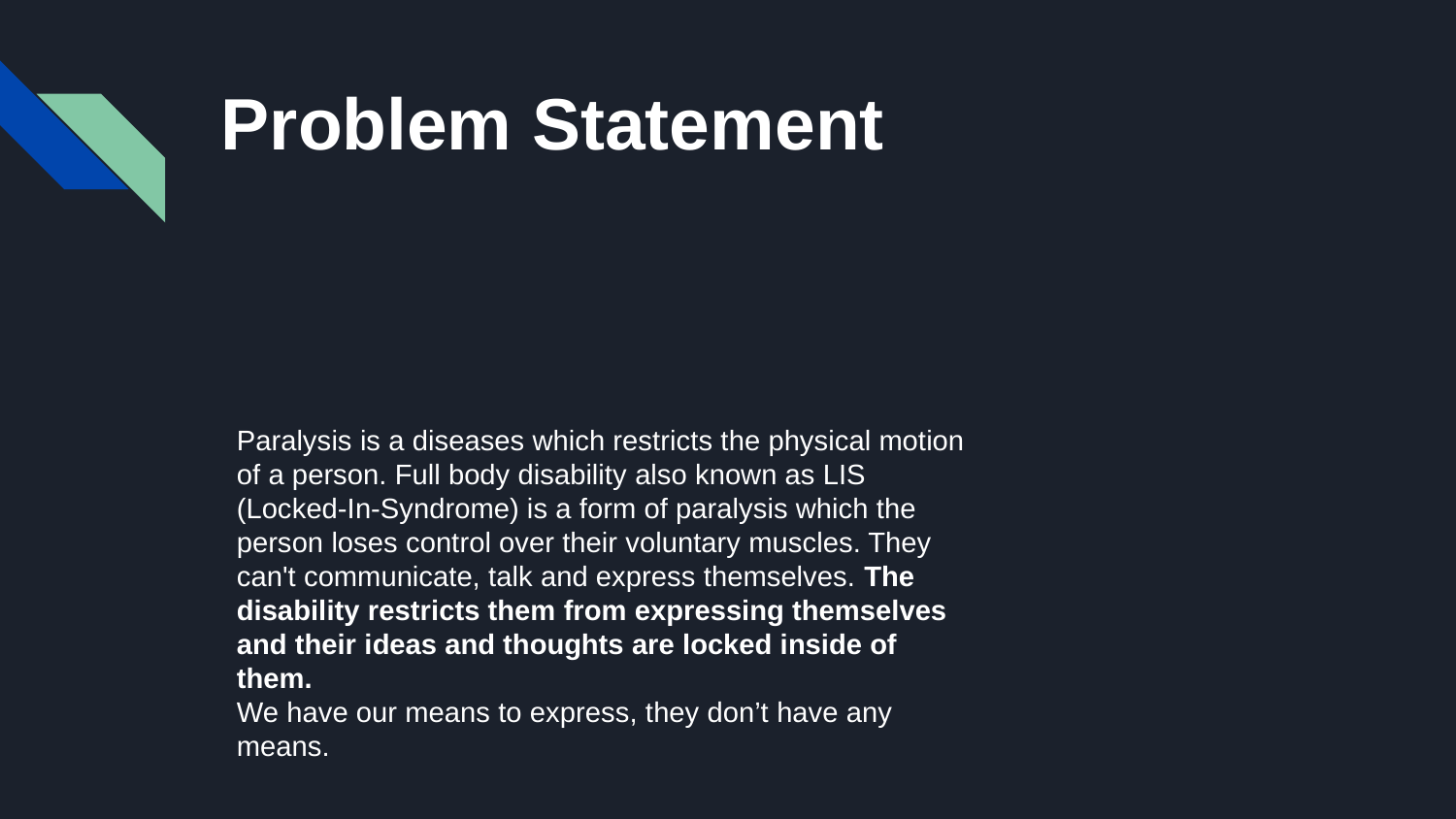

# Problem Statement

Paralysis is a diseases which restricts the physical motion of a person. Full body disability also known as LIS (Locked-In-Syndrome) is a form of paralysis which the person loses control over their voluntary muscles. They can't communicate, talk and express themselves. The disability restricts them from expressing themselves and their ideas and thoughts are locked inside of them.
We have our means to express, they don’t have any means.